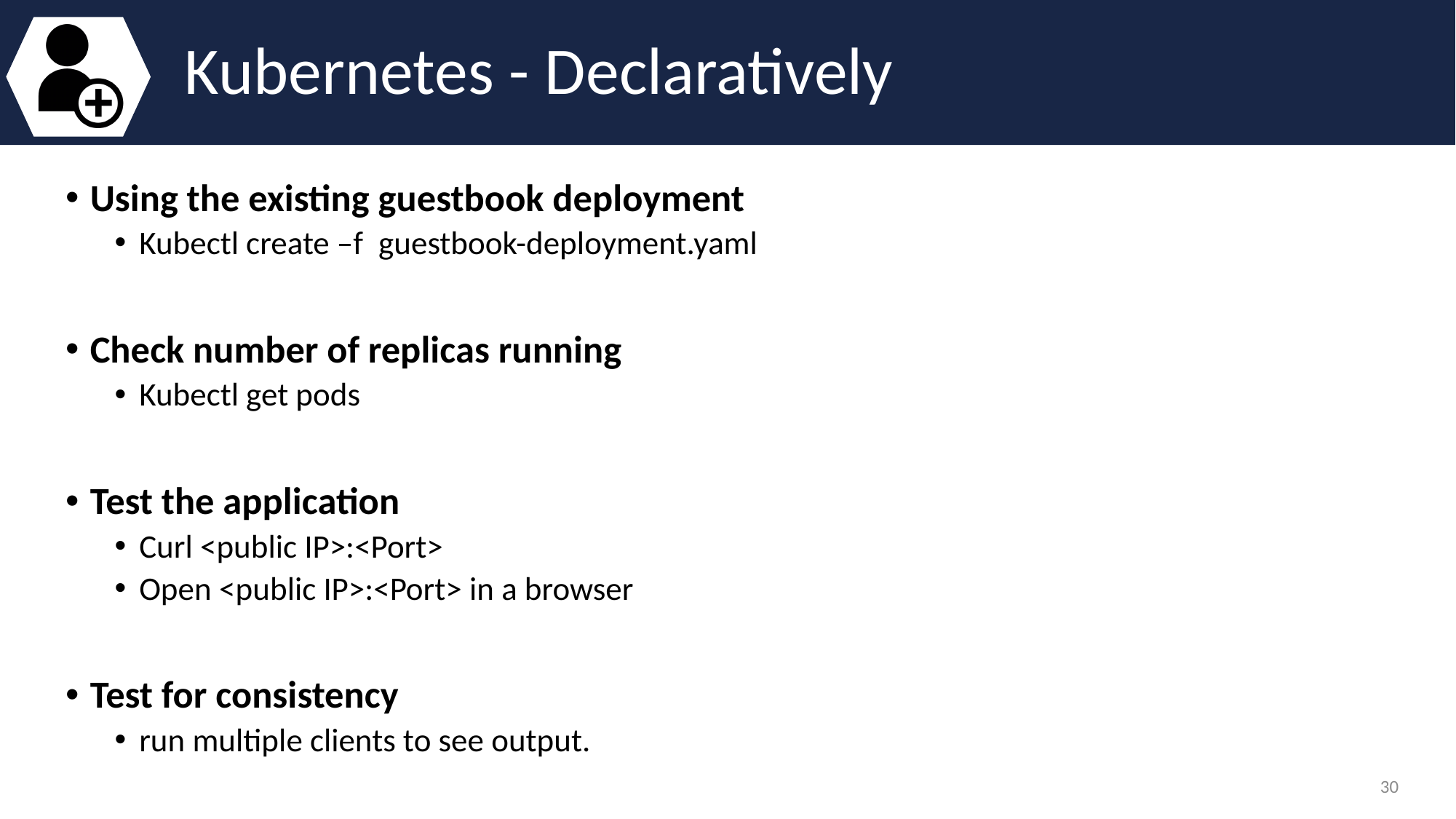

# Kubernetes - Declaratively
Using the existing guestbook deployment
Kubectl create –f  guestbook-deployment.yaml

Check number of replicas running
Kubectl get pods

Test the application
Curl <public IP>:<Port>
Open <public IP>:<Port> in a browser

Test for consistency
run multiple clients to see output.
30